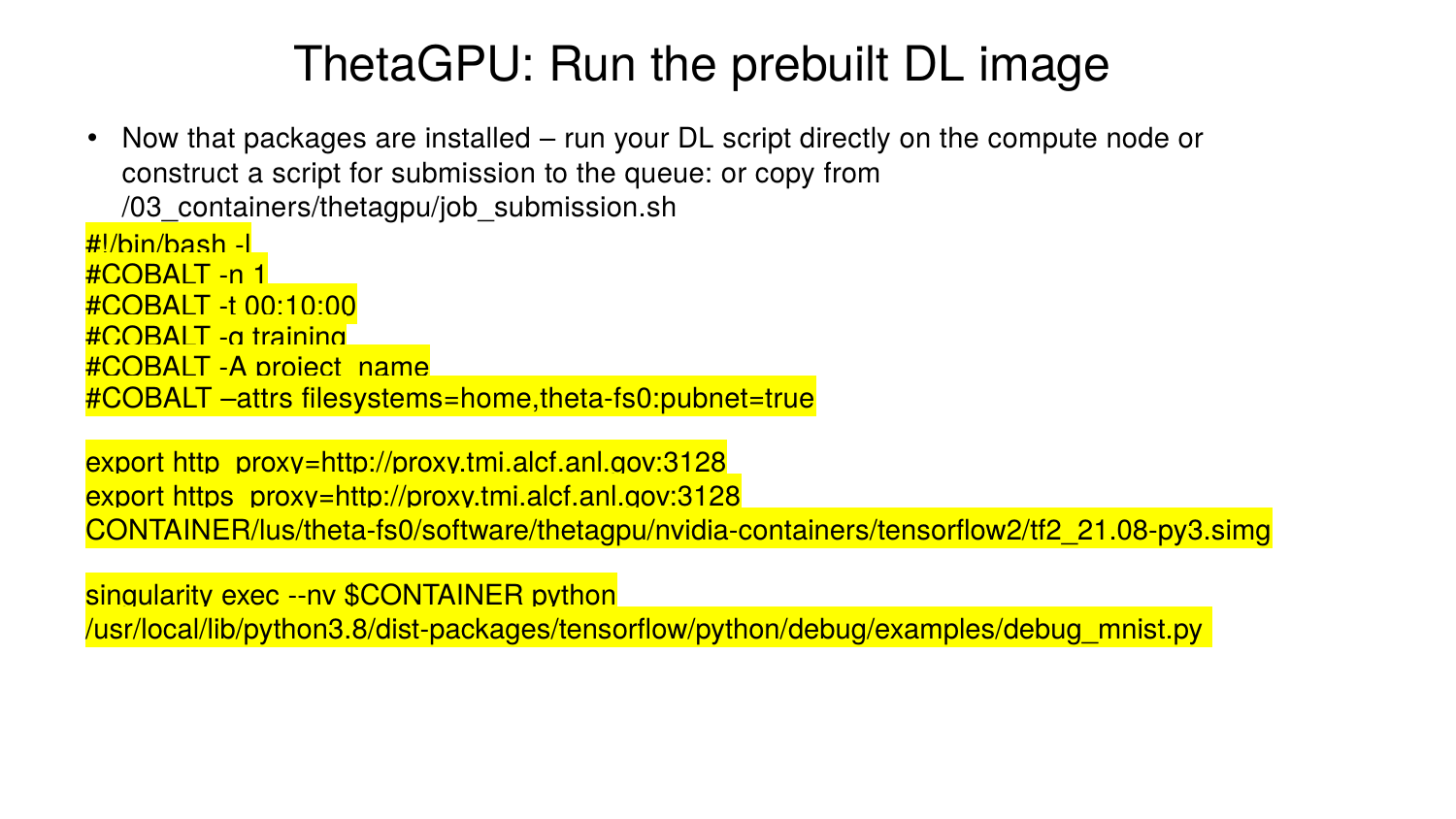

# ThetaGPU: Run the prebuilt DL image
Now that packages are installed – run your DL script directly on the compute node or construct a script for submission to the queue: or copy from /03_containers/thetagpu/job_submission.sh
#!/bin/bash -l
#COBALT -n 1
#COBALT -t 00:10:00
#COBALT -q training
#COBALT -A project_name
#COBALT –attrs filesystems=home,theta-fs0:pubnet=true

export http_proxy=http://proxy.tmi.alcf.anl.gov:3128
export https_proxy=http://proxy.tmi.alcf.anl.gov:3128
CONTAINER/lus/theta-fs0/software/thetagpu/nvidia-containers/tensorflow2/tf2_21.08-py3.simg

singularity exec --nv $CONTAINER python /usr/local/lib/python3.8/dist-packages/tensorflow/python/debug/examples/debug_mnist.py